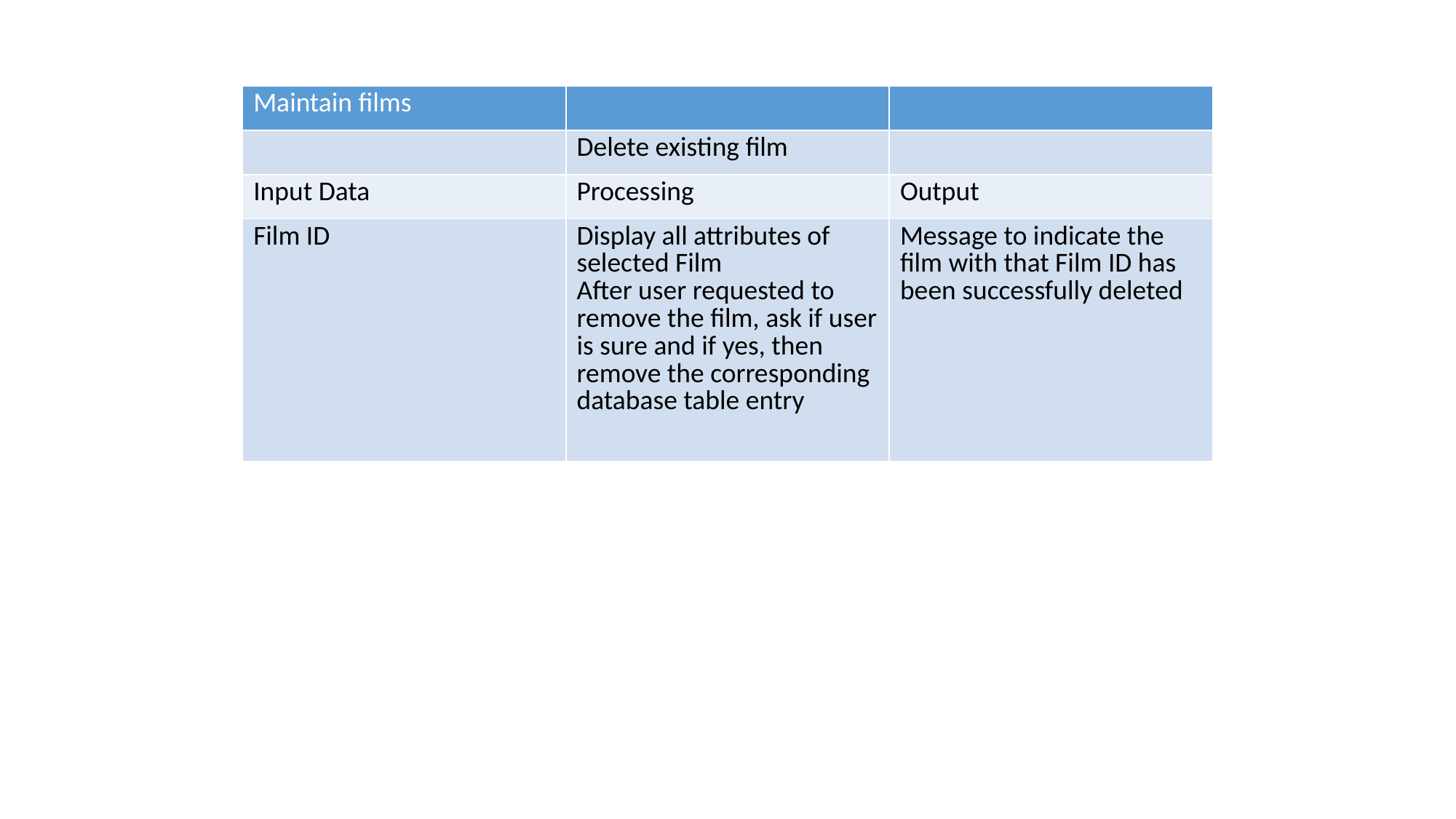

| Maintain films |  |  |
| --- | --- | --- |
|  | Delete existing film |  |
| Input Data | Processing | Output |
| Film ID | Display all attributes of selected Film After user requested to remove the film, ask if user is sure and if yes, then remove the corresponding database table entry | Message to indicate the film with that Film ID has been successfully deleted |